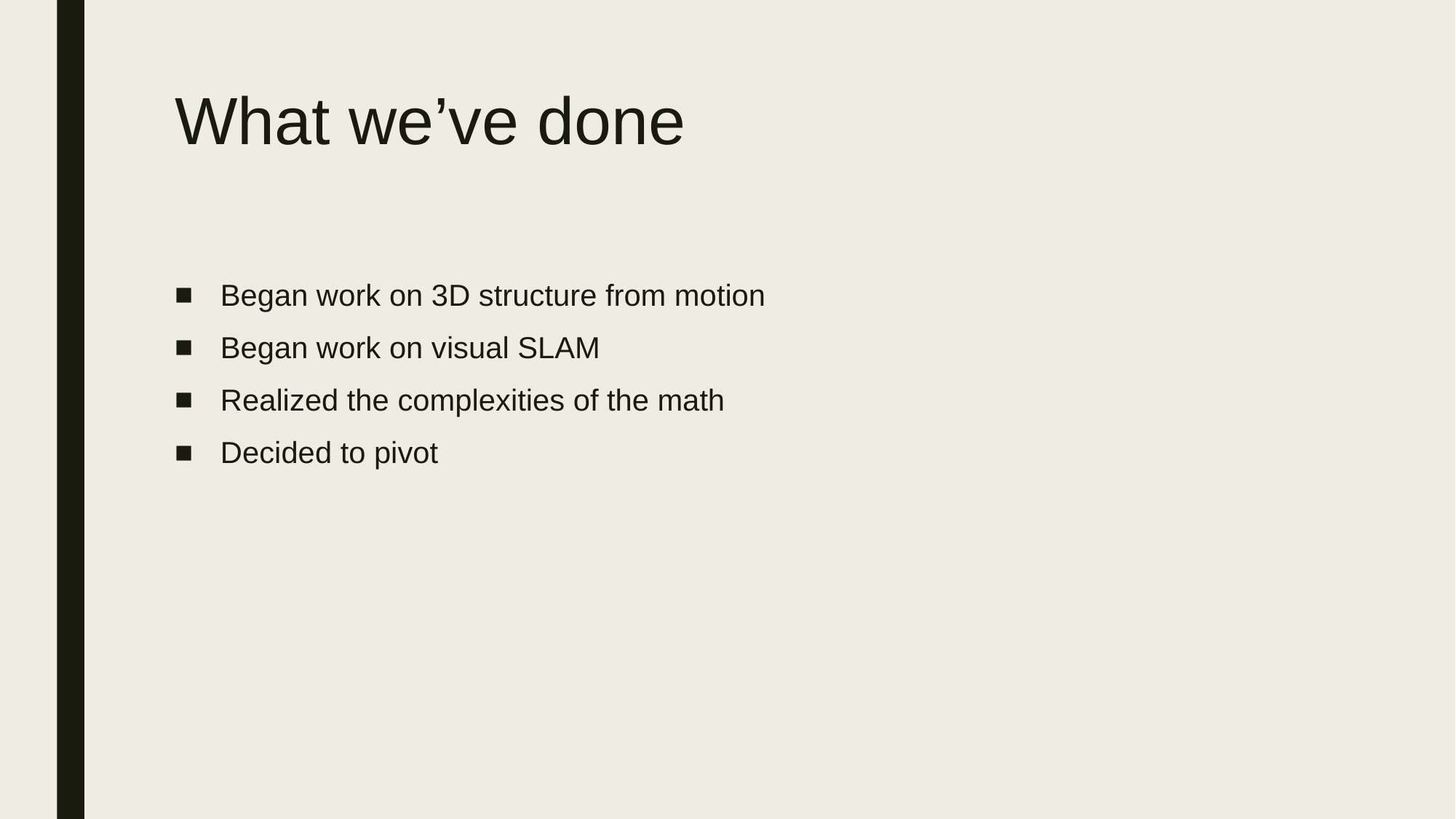

# What we’ve done
Began work on 3D structure from motion
Began work on visual SLAM
Realized the complexities of the math
Decided to pivot